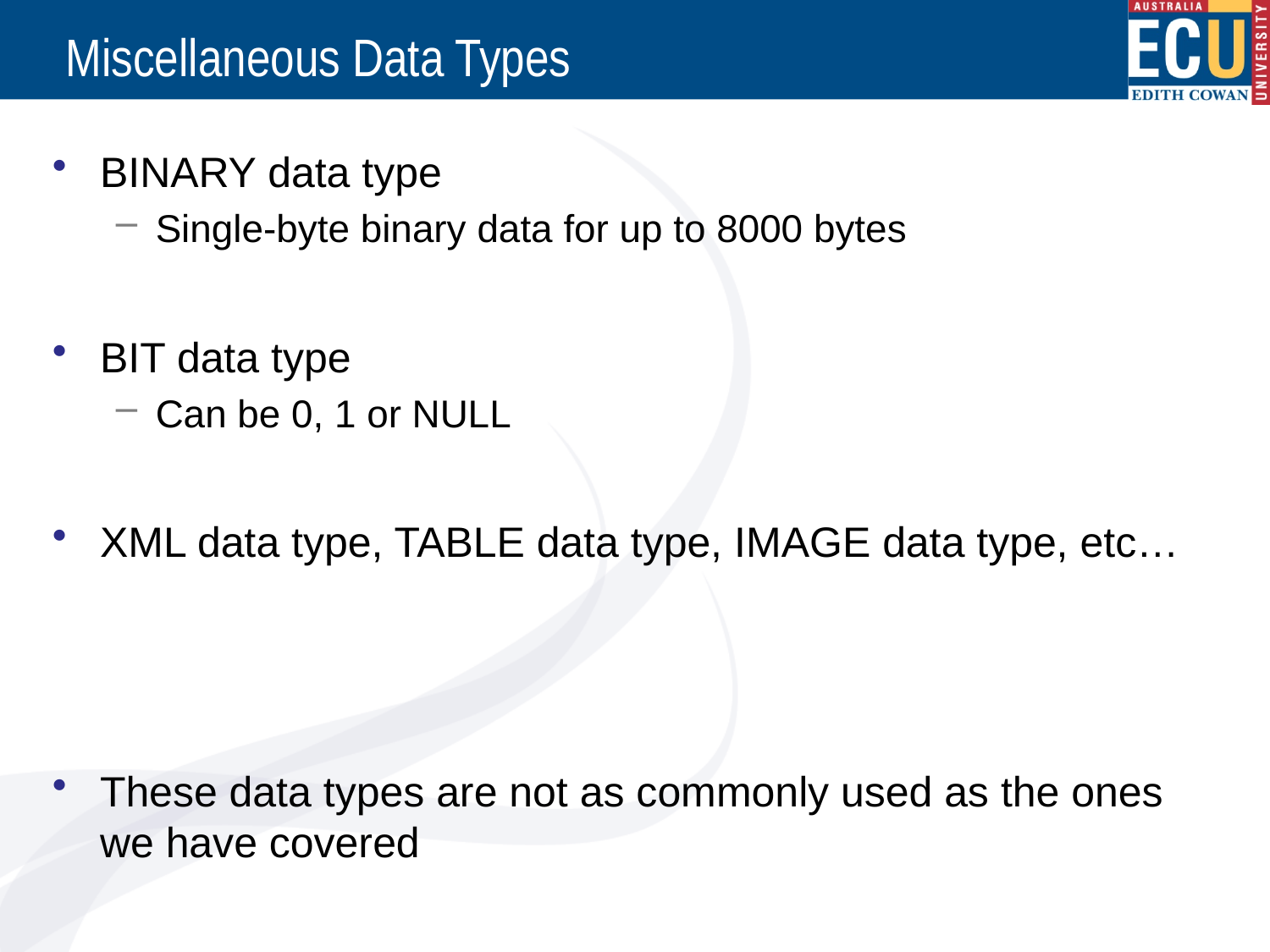

# Miscellaneous Data Types
BINARY data type
Single-byte binary data for up to 8000 bytes

BIT data type
Can be 0, 1 or NULL

XML data type, TABLE data type, IMAGE data type, etc…

These data types are not as commonly used as the ones we have covered